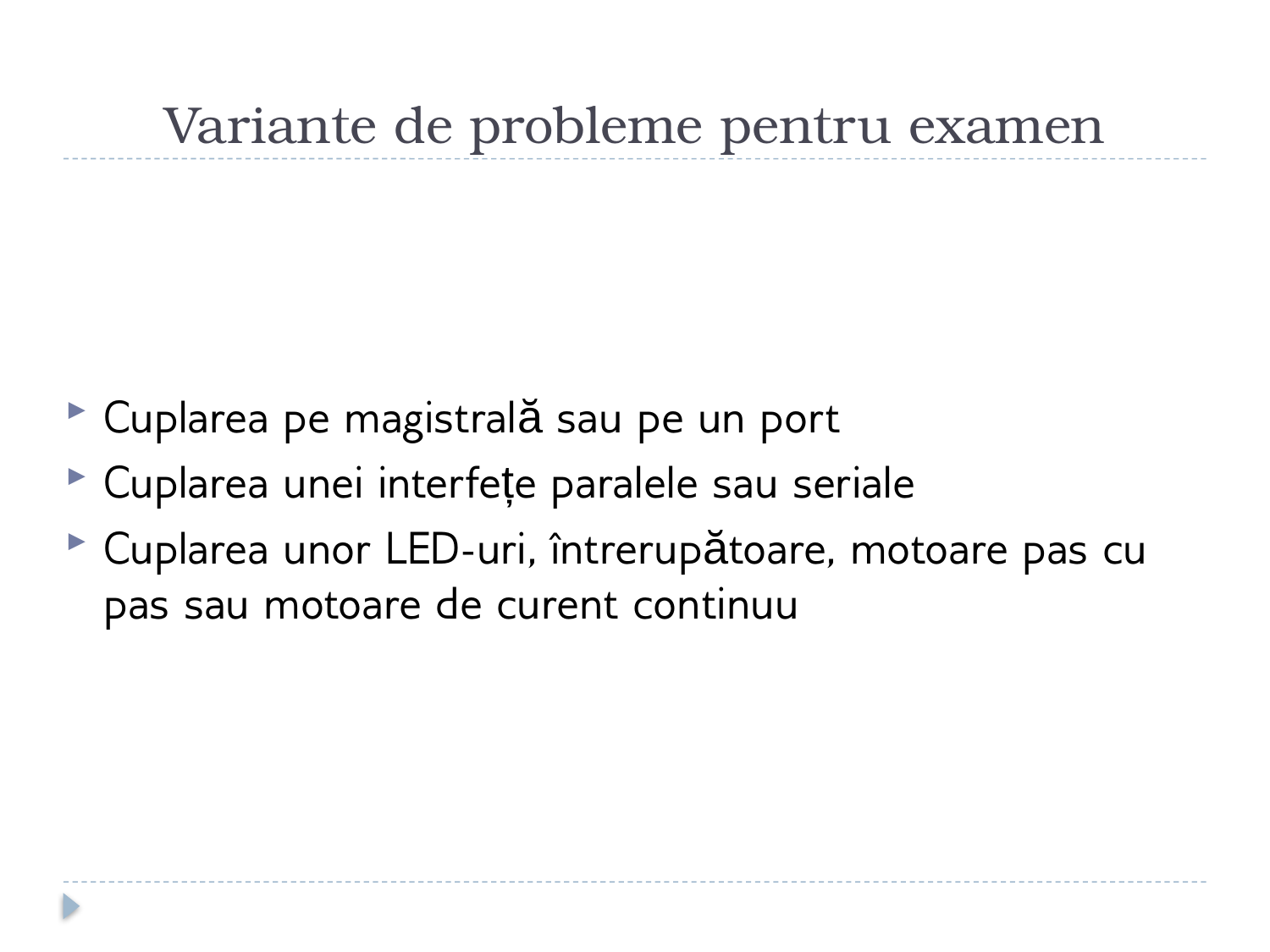

# Variante de probleme pentru examen
Cuplarea pe magistrală sau pe un port
Cuplarea unei interfețe paralele sau seriale
Cuplarea unor LED-uri, întrerupătoare, motoare pas cu pas sau motoare de curent continuu